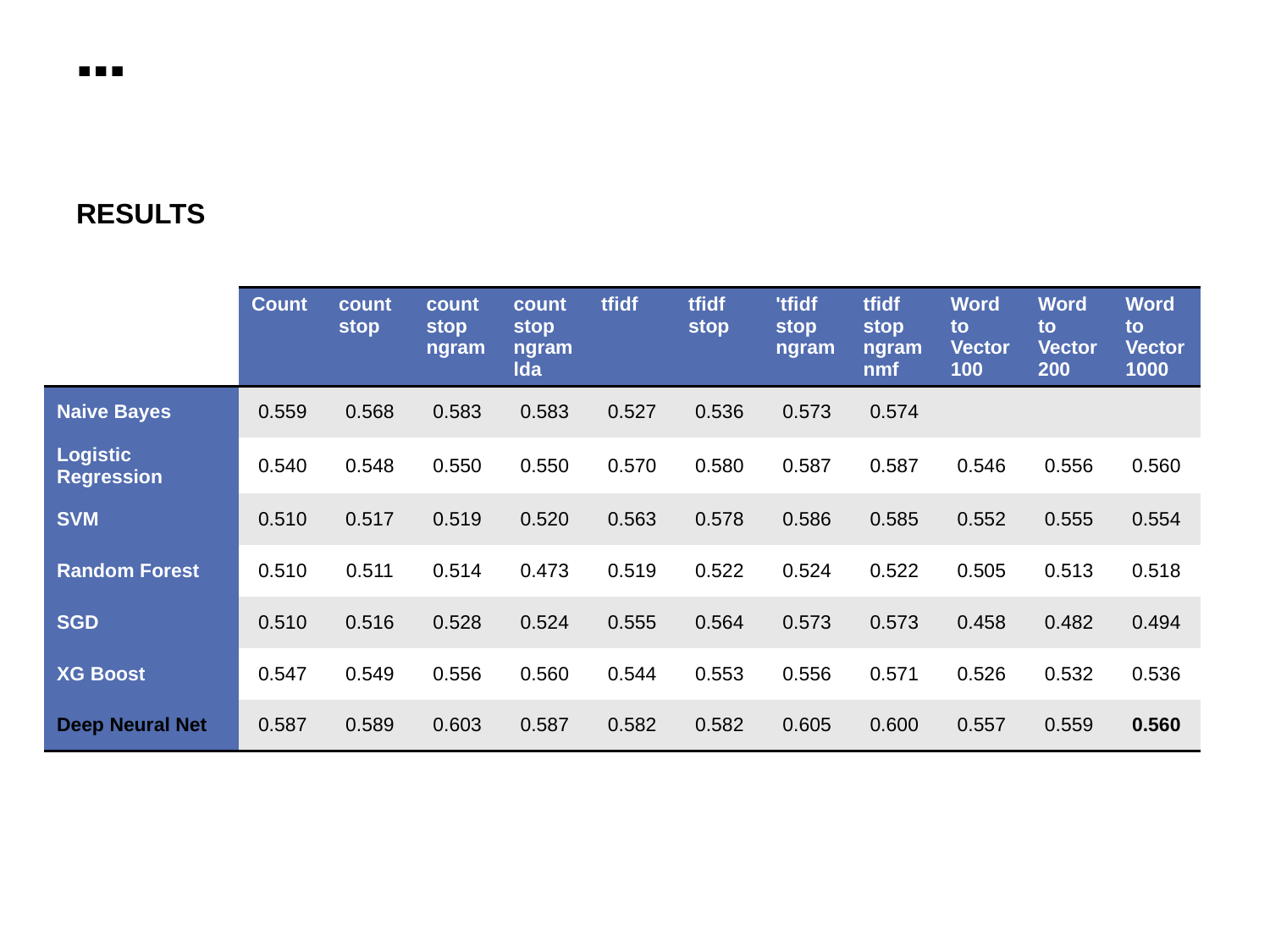

# …
RESULTS
|  | Count | count stop | count stop ngram | count stop ngram lda | tfidf | tfidf stop | 'tfidf stop ngram | tfidf stop ngram nmf | Word to Vector100 | Word to Vector200 | Word to Vector1000 |
| --- | --- | --- | --- | --- | --- | --- | --- | --- | --- | --- | --- |
| Naive Bayes | 0.559 | 0.568 | 0.583 | 0.583 | 0.527 | 0.536 | 0.573 | 0.574 |  |  |  |
| Logistic Regression | 0.540 | 0.548 | 0.550 | 0.550 | 0.570 | 0.580 | 0.587 | 0.587 | 0.546 | 0.556 | 0.560 |
| SVM | 0.510 | 0.517 | 0.519 | 0.520 | 0.563 | 0.578 | 0.586 | 0.585 | 0.552 | 0.555 | 0.554 |
| Random Forest | 0.510 | 0.511 | 0.514 | 0.473 | 0.519 | 0.522 | 0.524 | 0.522 | 0.505 | 0.513 | 0.518 |
| SGD | 0.510 | 0.516 | 0.528 | 0.524 | 0.555 | 0.564 | 0.573 | 0.573 | 0.458 | 0.482 | 0.494 |
| XG Boost | 0.547 | 0.549 | 0.556 | 0.560 | 0.544 | 0.553 | 0.556 | 0.571 | 0.526 | 0.532 | 0.536 |
| Deep Neural Net | 0.587 | 0.589 | 0.603 | 0.587 | 0.582 | 0.582 | 0.605 | 0.600 | 0.557 | 0.559 | 0.560 |